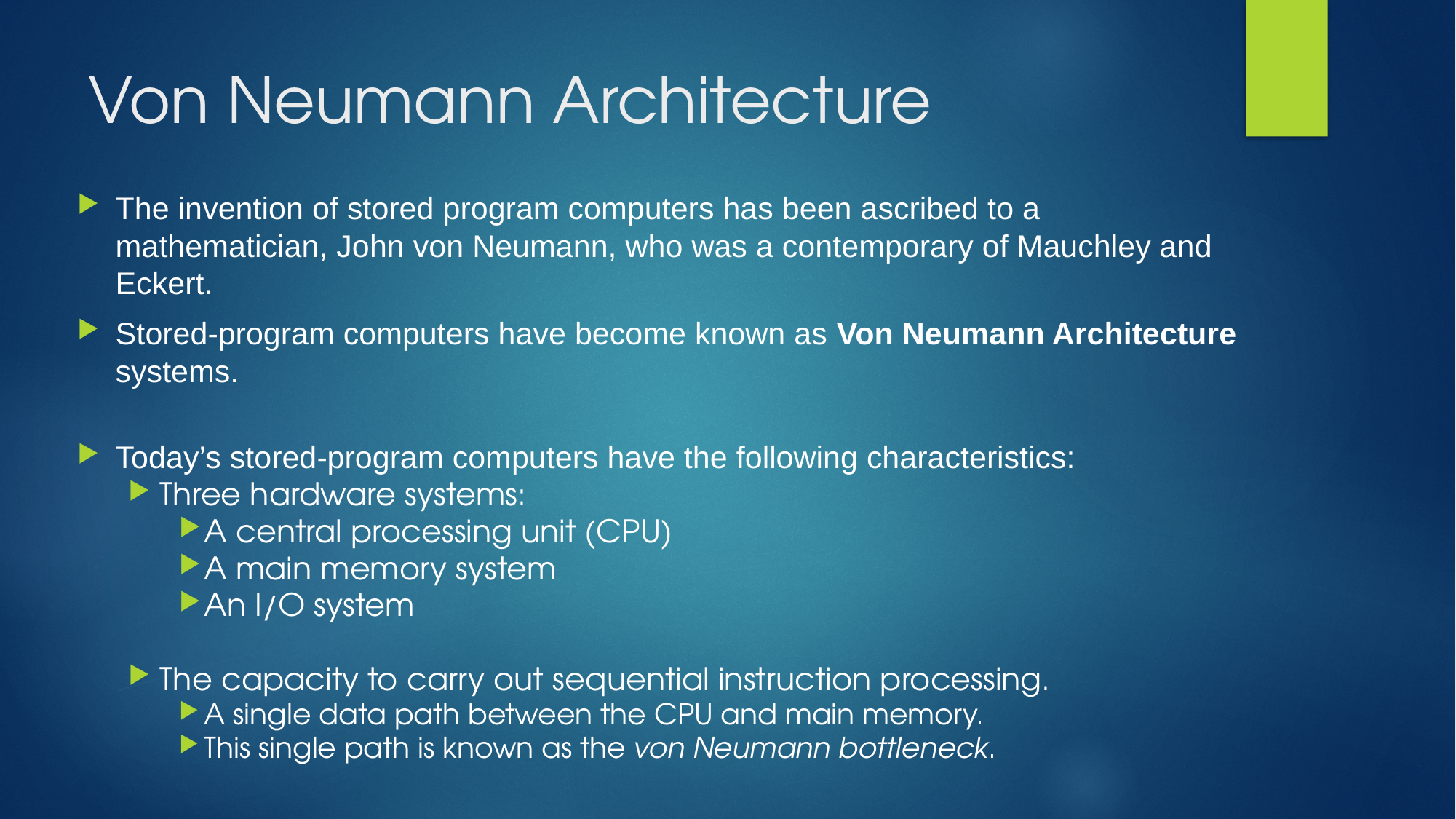

# Von Neumann Architecture
The invention of stored program computers has been ascribed to a mathematician, John von Neumann, who was a contemporary of Mauchley and Eckert.
Stored-program computers have become known as Von Neumann Architecture systems.

Today’s stored-program computers have the following characteristics:
Three hardware systems:
A central processing unit (CPU)
A main memory system
An I/O system

The capacity to carry out sequential instruction processing.
A single data path between the CPU and main memory.
This single path is known as the von Neumann bottleneck.